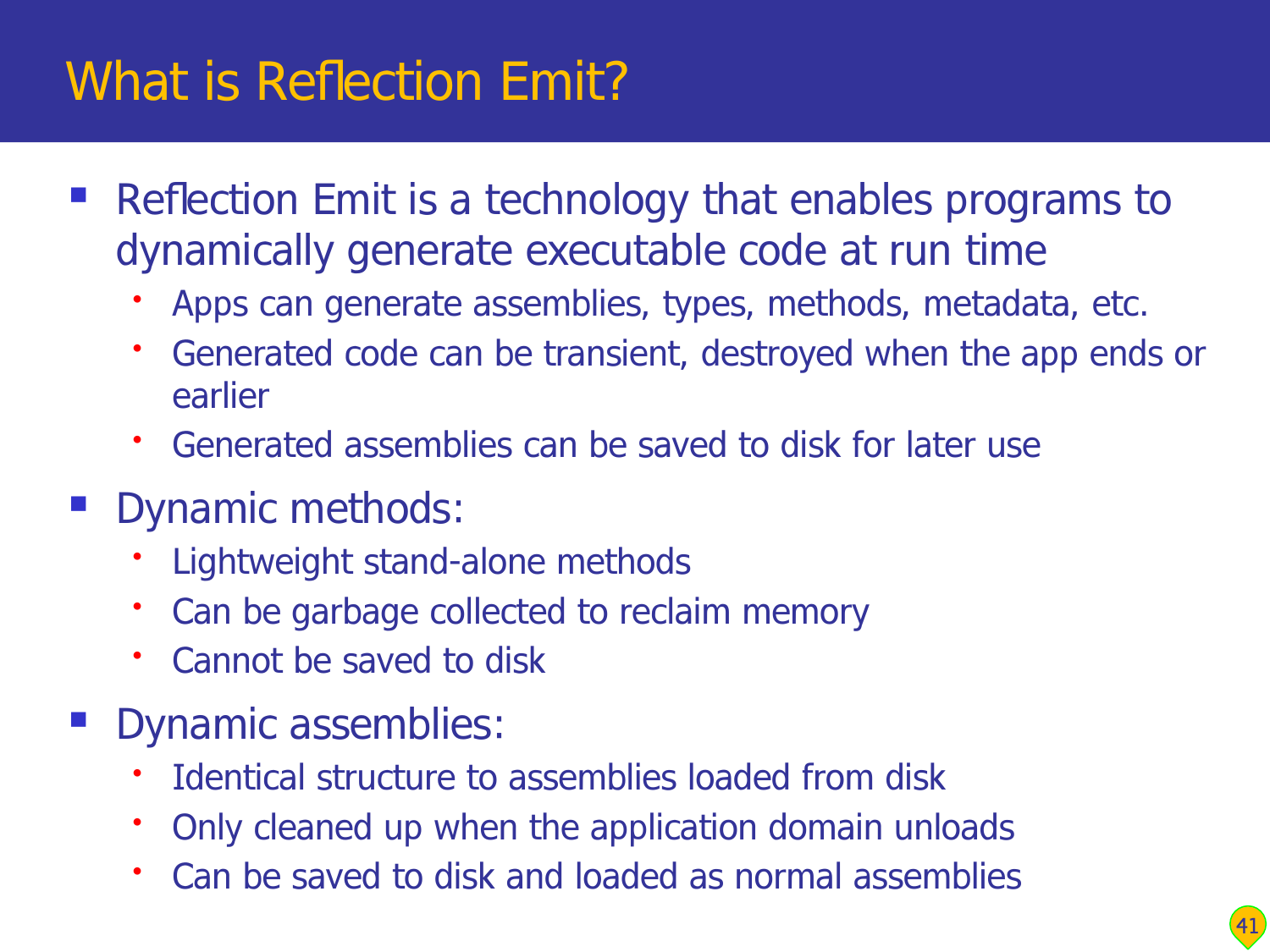

# What is Reflection Emit?
Reflection Emit is a technology that enables programs to dynamically generate executable code at run time
Apps can generate assemblies, types, methods, metadata, etc.
Generated code can be transient, destroyed when the app ends or earlier
Generated assemblies can be saved to disk for later use
Dynamic methods:
Lightweight stand-alone methods
Can be garbage collected to reclaim memory
Cannot be saved to disk
Dynamic assemblies:
Identical structure to assemblies loaded from disk
Only cleaned up when the application domain unloads
Can be saved to disk and loaded as normal assemblies
41